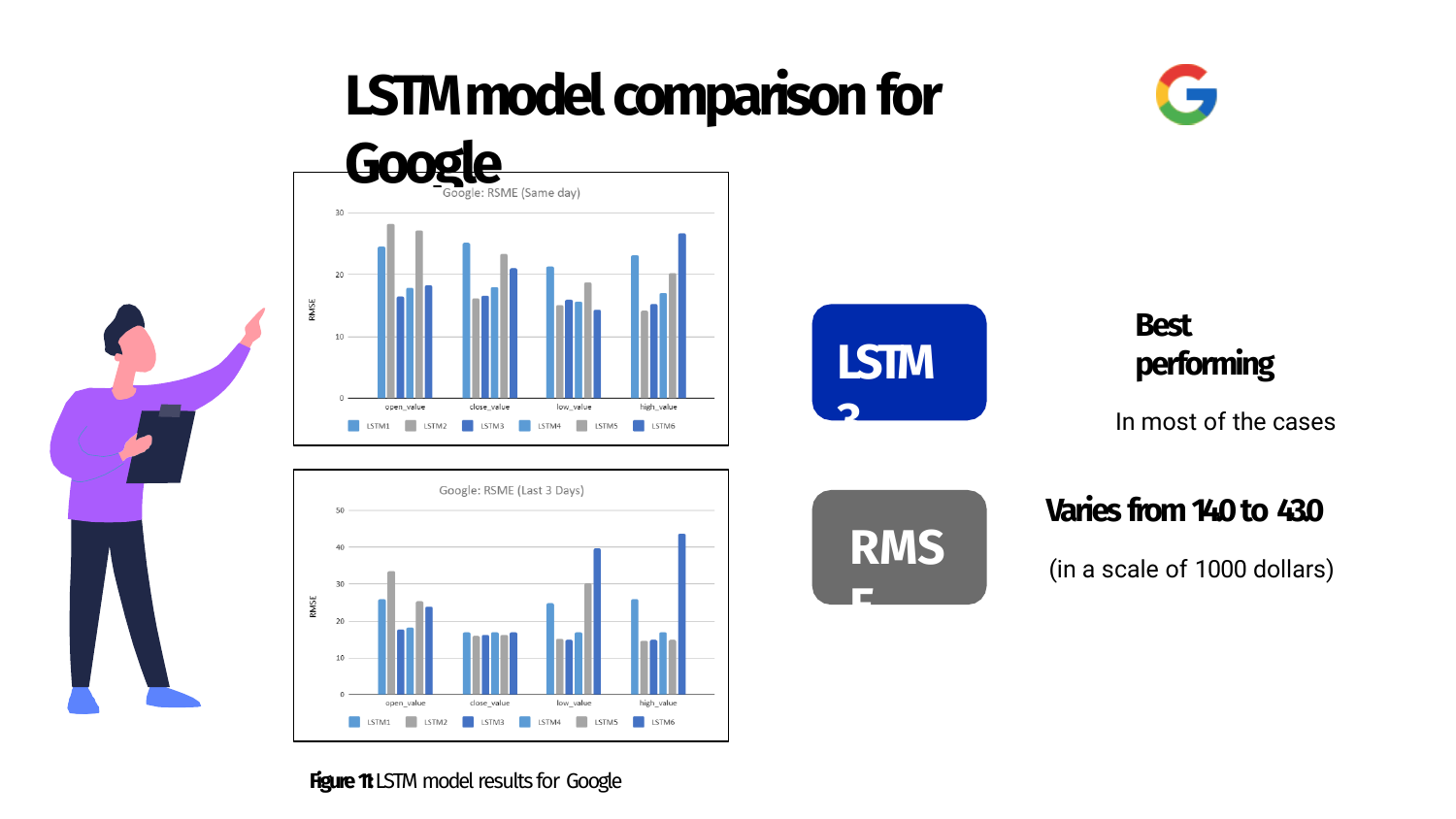

# LSTM model comparison for Google

Best performing
In most of the cases

LSTM 3

Varies from 14.0 to 43.0
(in a scale of 1000 dollars)

RMSE
Figure 11: LSTM model results for Google